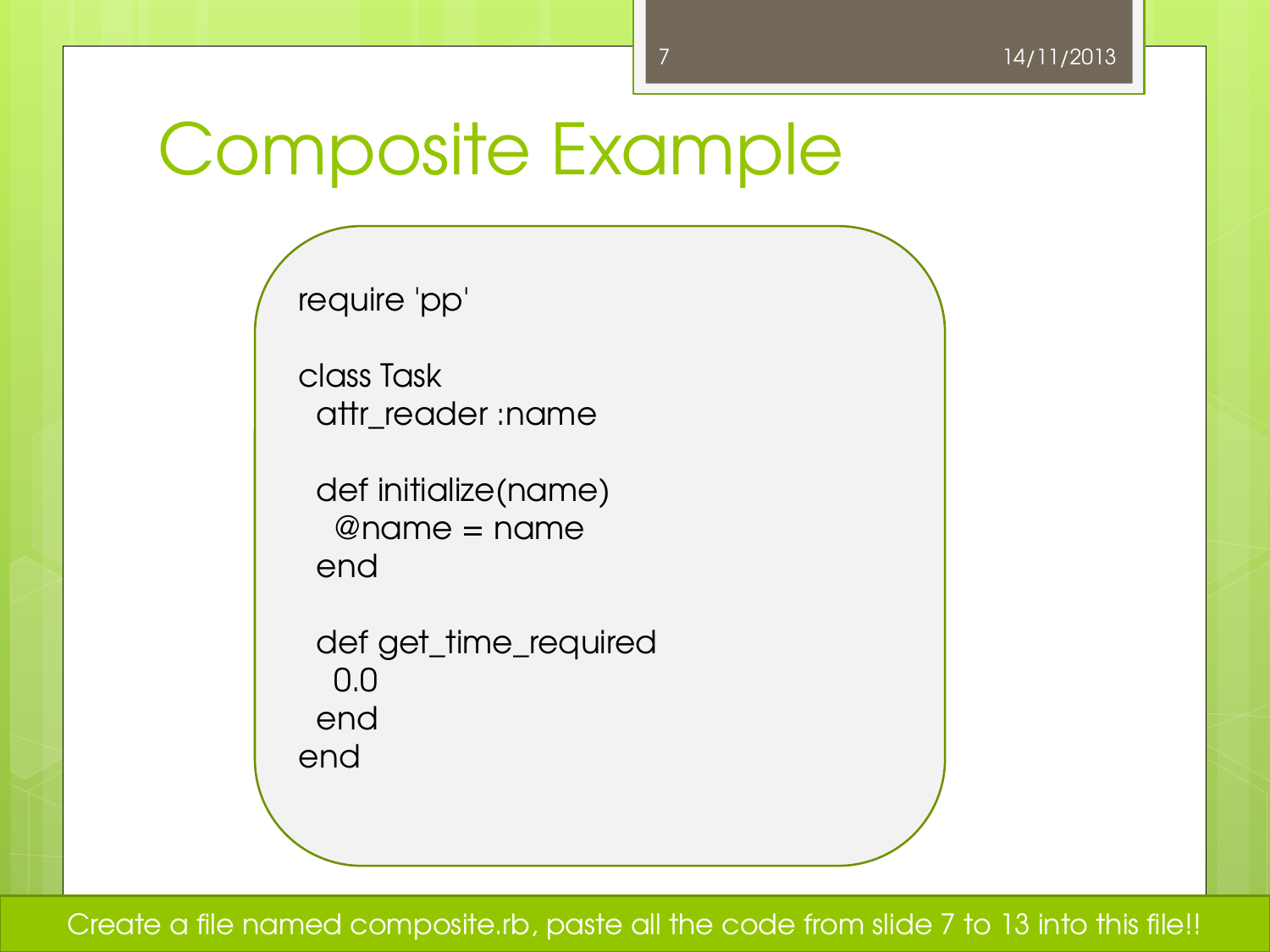

7
14/11/2013
# Composite Example
require 'pp'

class Task
  attr_reader :name

  def initialize(name)
    @name = name
  end

  def get_time_required
    0.0
  end
end

Create a file named composite.rb, paste all the code from slide 7 to 13 into this file!!